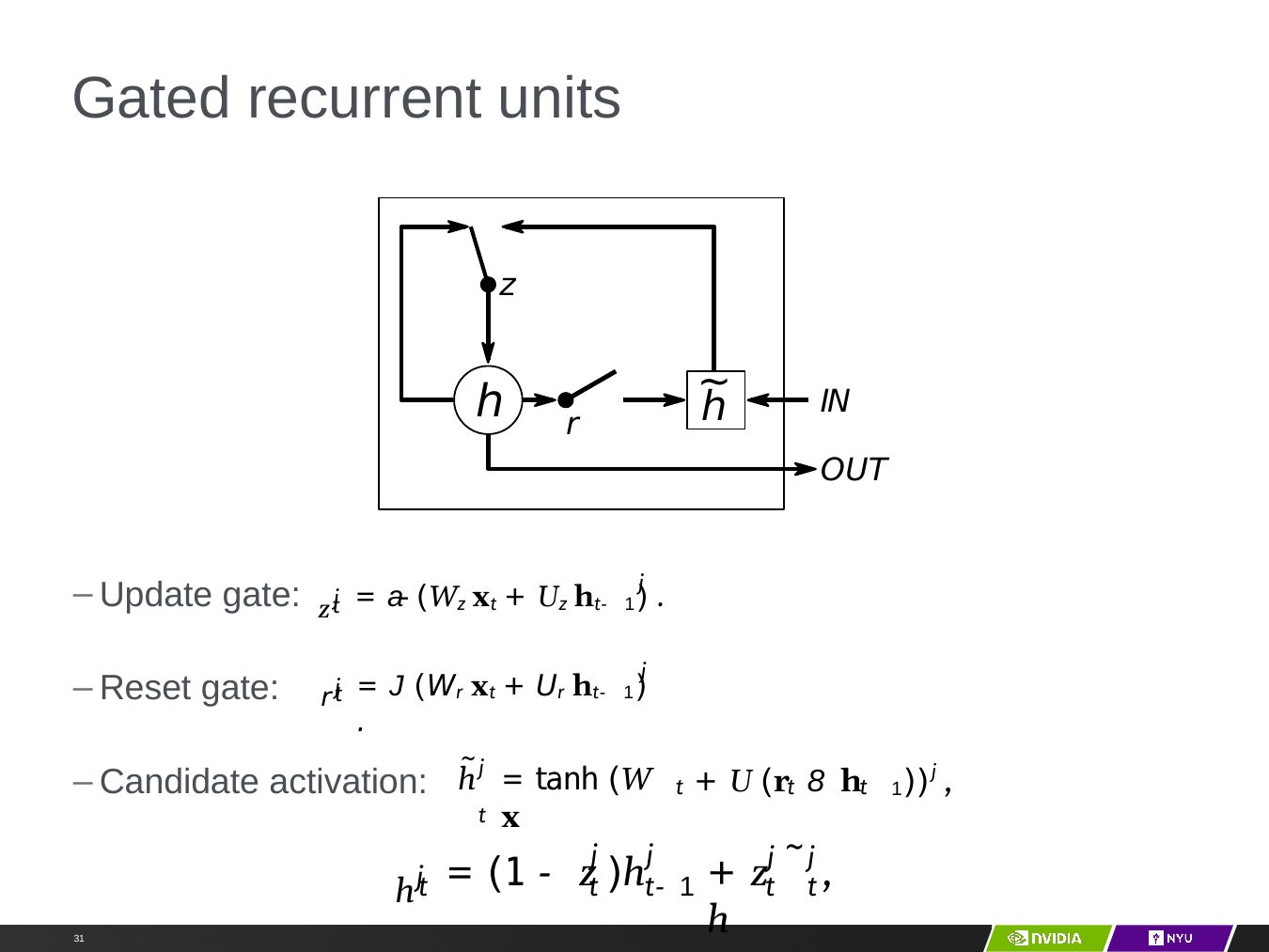

# Gated recurrent units

z

~

h
h
IN

r

OUT

zj
Update gate:

Reset gate:

Candidate activation:

j
= a- (Wz xt + Uz ht-1)	.
t
rj
j
= J (Wr xt + Ur ht-1)	.
t
˜
j  t
h
= tanh (W x
+ U (r	8 h	1))j ,
t
t
t
hj
˜
j	j
t-1
j	j
= (1 - z	)h
+ z	h
,
t
t
t	t